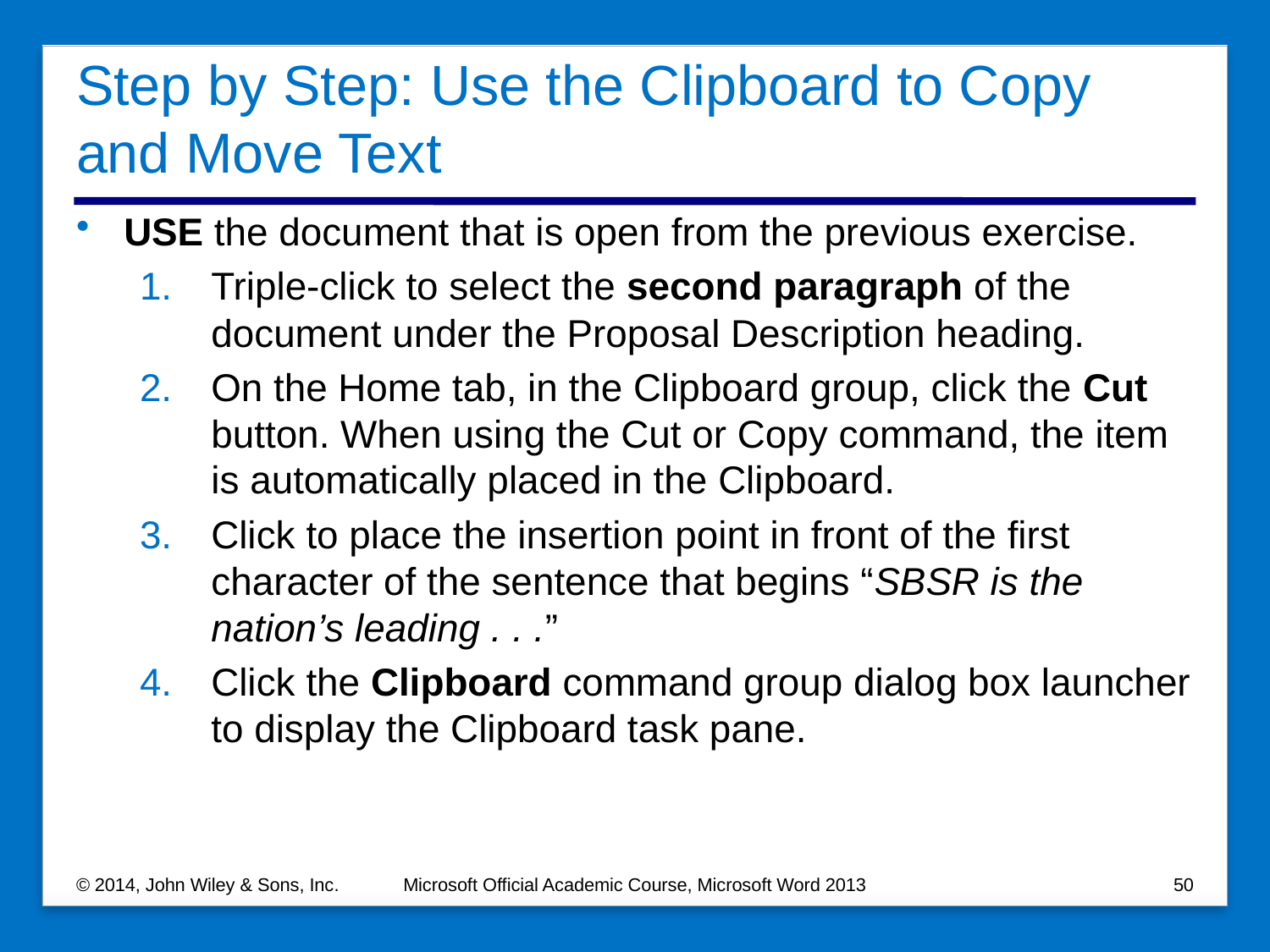

# Step by Step: Use the Clipboard to Copy and Move Text
USE the document that is open from the previous exercise.
Triple-click to select the second paragraph of the document under the Proposal Description heading.
On the Home tab, in the Clipboard group, click the Cut button. When using the Cut or Copy command, the item is automatically placed in the Clipboard.
Click to place the insertion point in front of the first character of the sentence that begins “SBSR is the nation’s leading . . .”
Click the Clipboard command group dialog box launcher to display the Clipboard task pane.

© 2014, John Wiley & Sons, Inc.
Microsoft Official Academic Course, Microsoft Word 2013
50